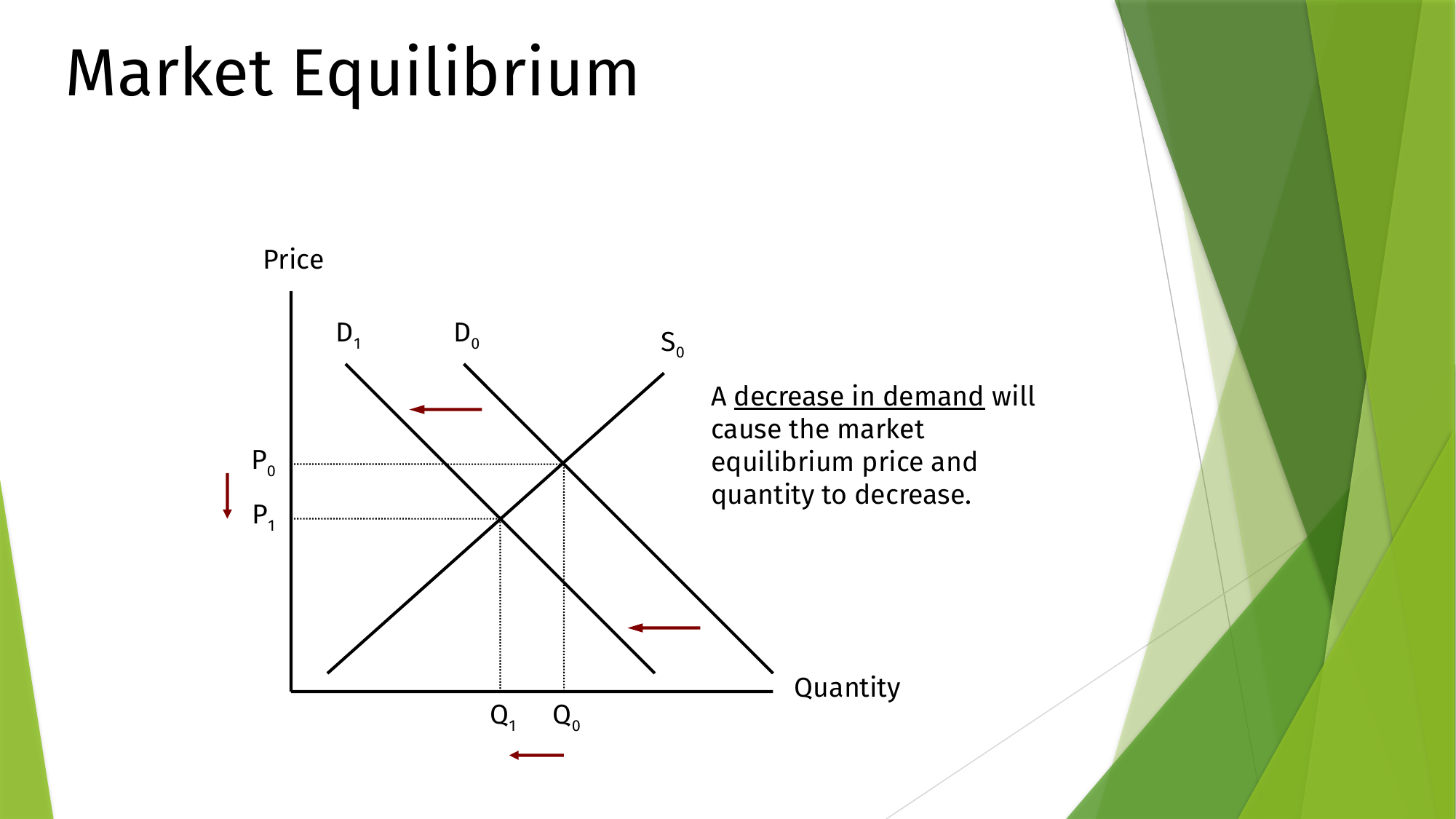

Market Equilibrium
Price

D1

D0
S0

A decrease in demand will cause the market equilibrium price and quantity to decrease.
P0

Q0

P1

Q1
Quantity